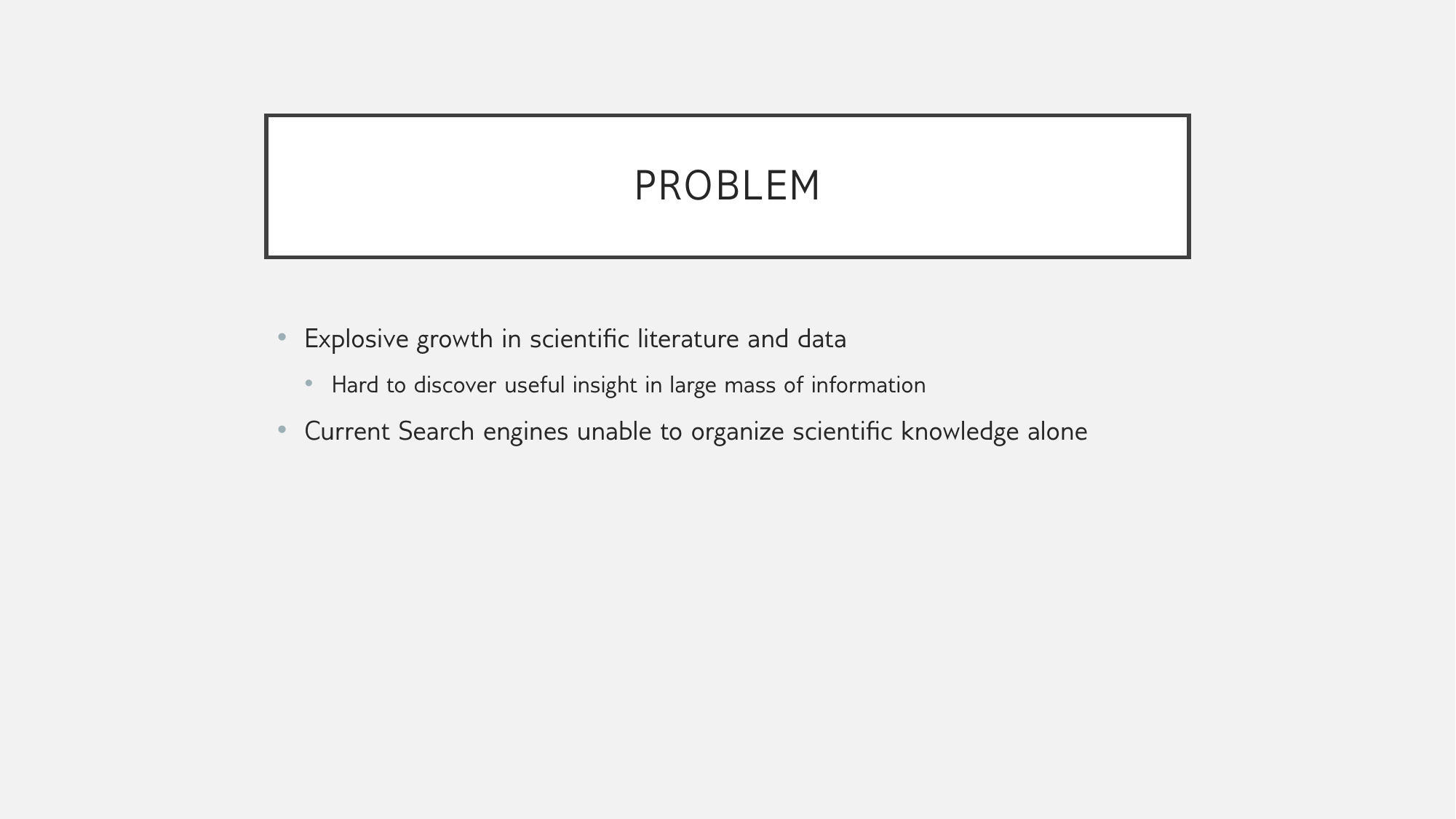

# Problem
Explosive growth in scientific literature and data
Hard to discover useful insight in large mass of information
Current Search engines unable to organize scientific knowledge alone